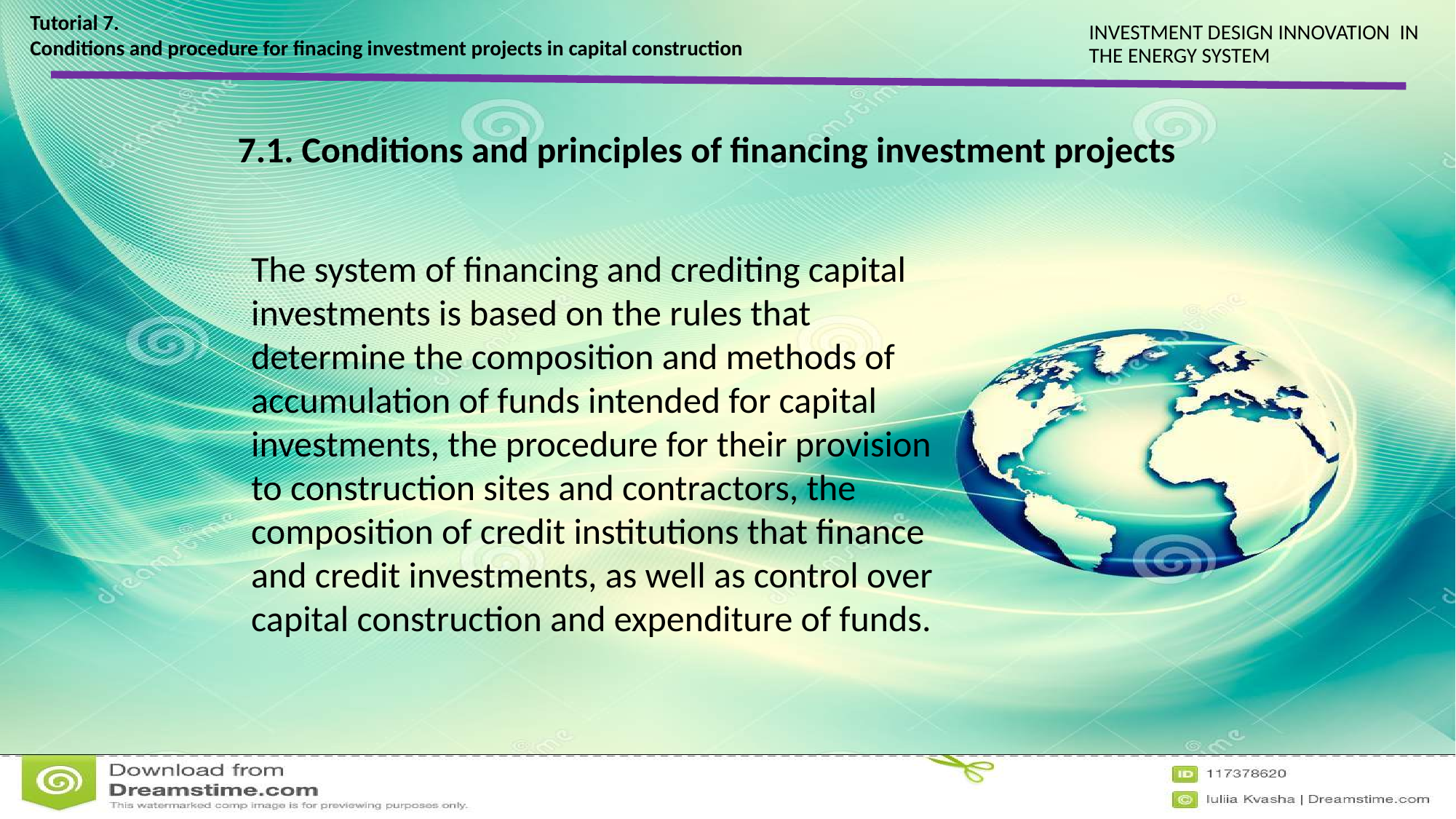

Tutorial 7.
Conditions and procedure for finacing investment projects in capital construction
INVESTMENT DESIGN INNOVATION  IN
THE ENERGY SYSTEM
7.1. Conditions and principles of financing investment projects
The system of financing and crediting capital investments is based on the rules that determine the composition and methods of accumulation of funds intended for capital investments, the procedure for their provision to construction sites and contractors, the composition of credit institutions that finance and credit investments, as well as control over capital construction and expenditure of funds.